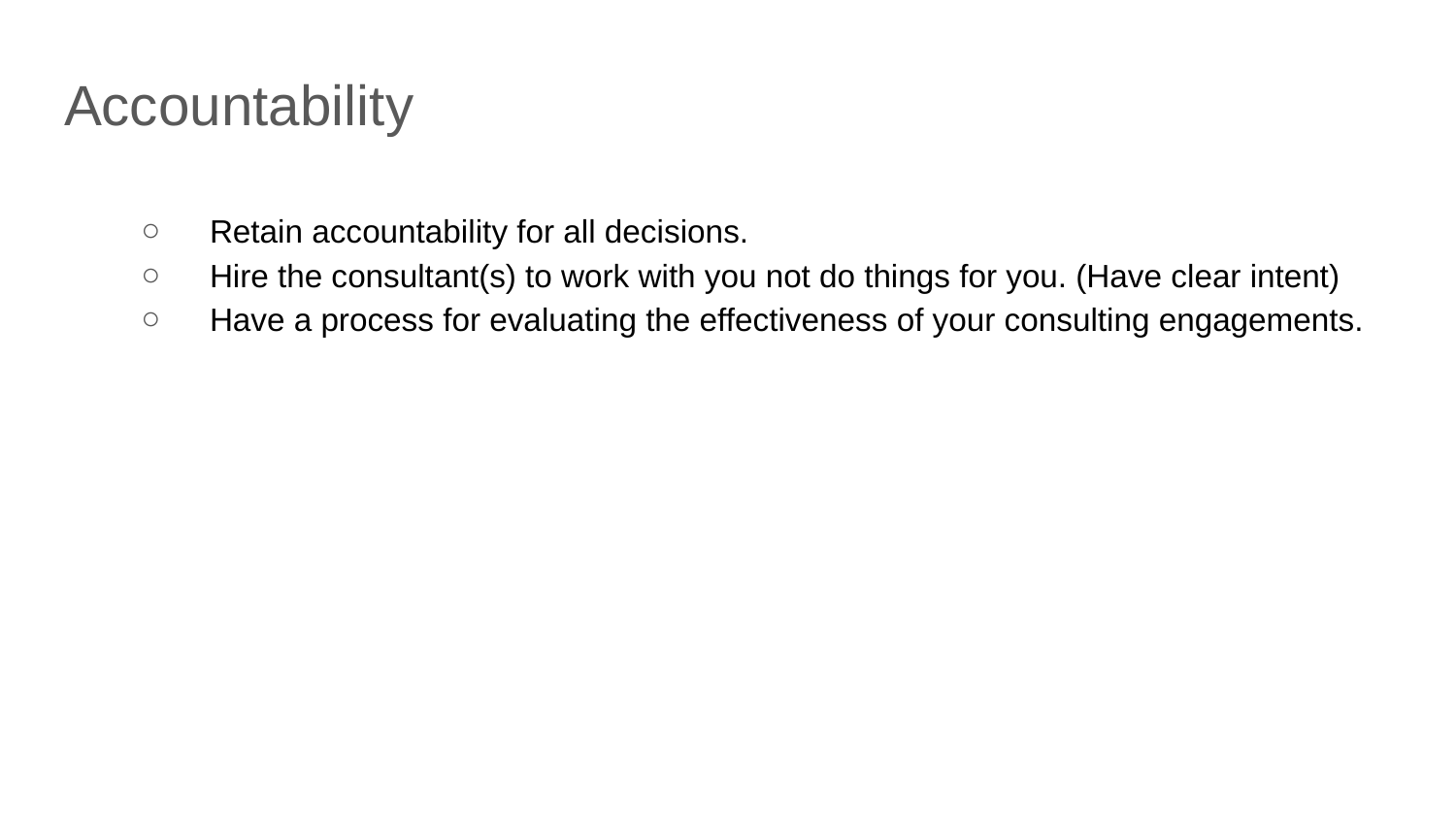

Accountability

Retain accountability for all decisions.
Hire the consultant(s) to work with you not do things for you. (Have clear intent)
Have a process for evaluating the effectiveness of your consulting engagements.